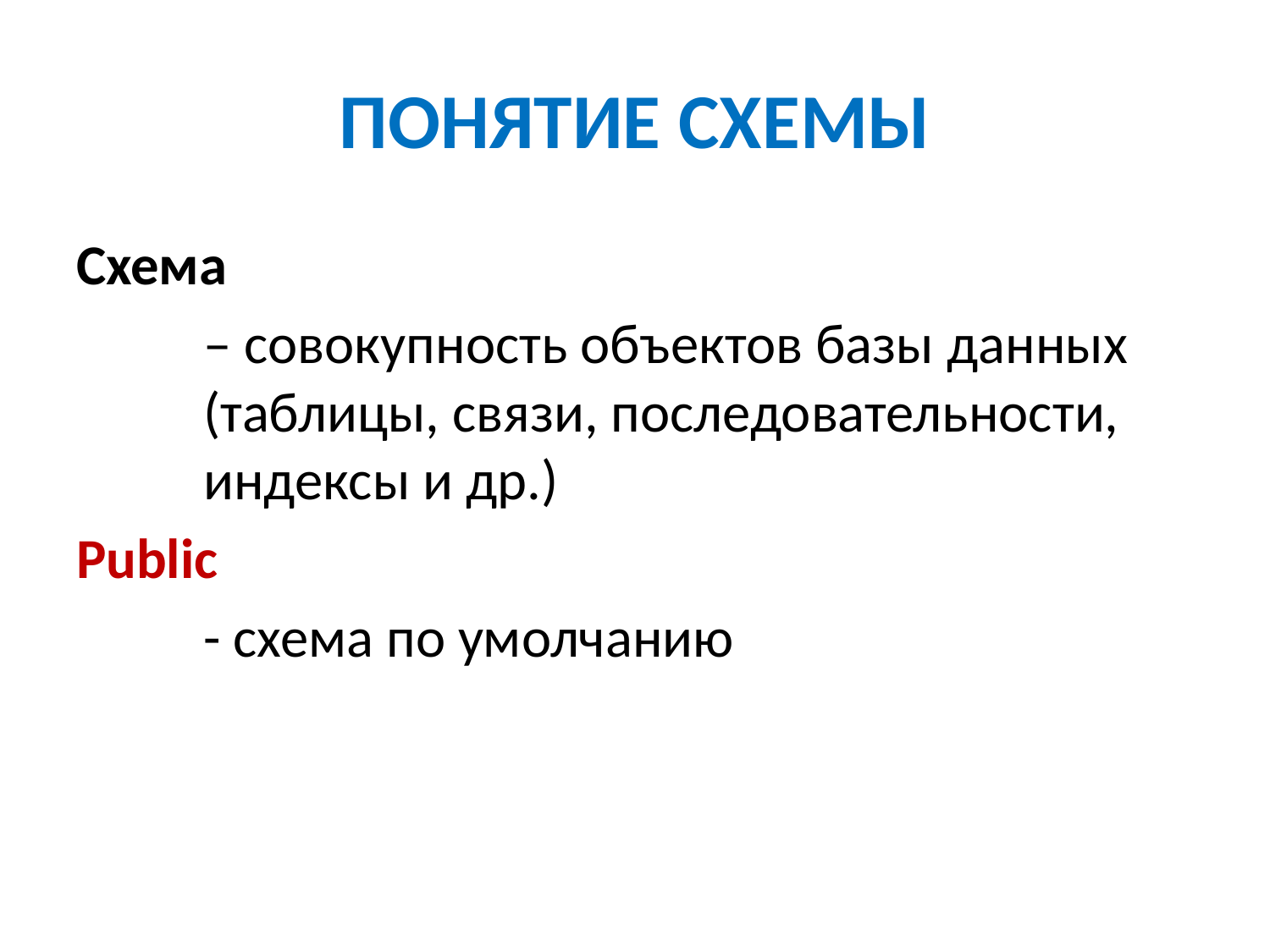

# ПОНЯТИЕ СХЕМЫ
Схема
	– совокупность объектов базы данных 	(таблицы, связи, последовательности, 	индексы и др.)
Public
	- схема по умолчанию